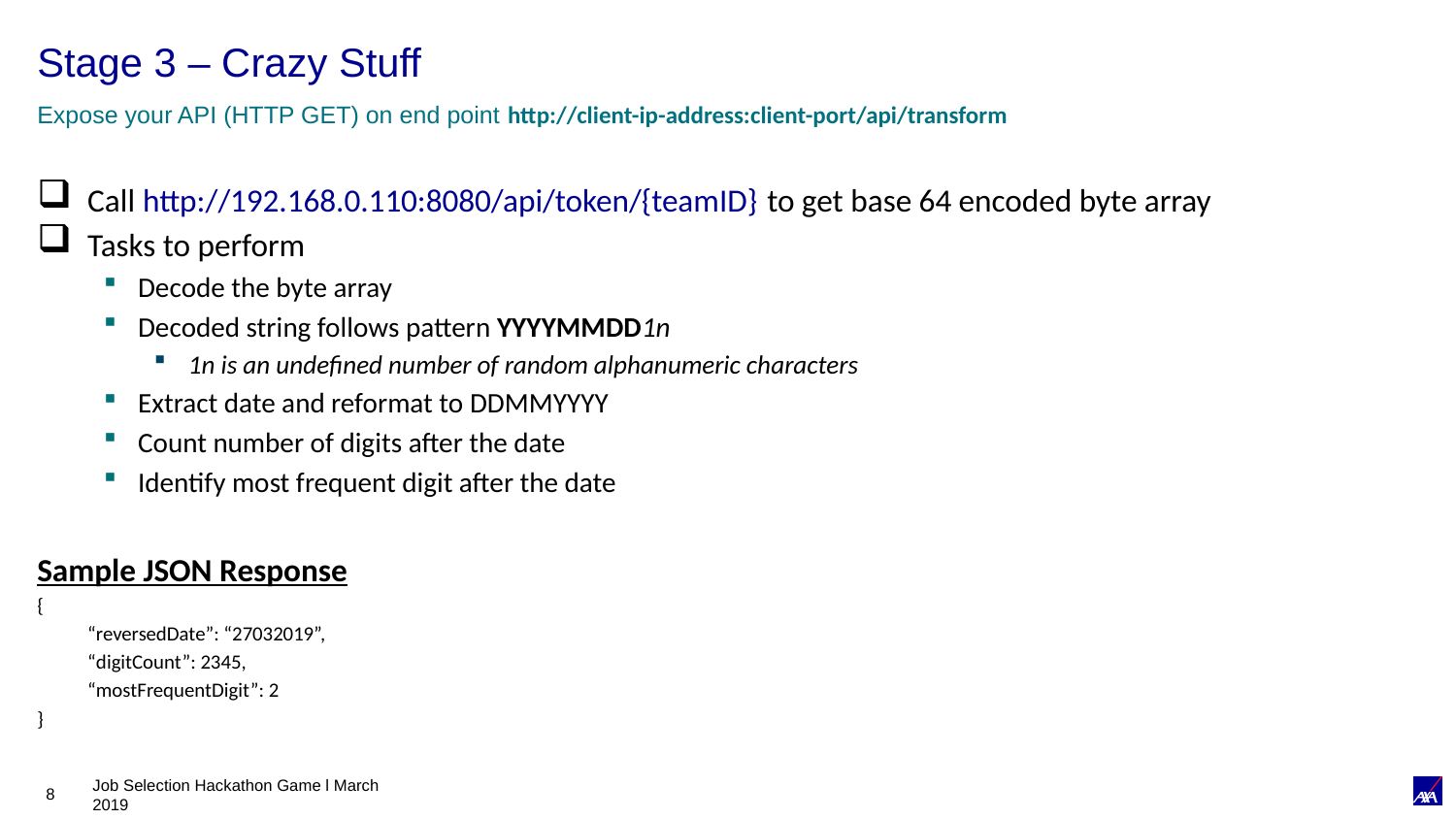

# Stage 3 – Crazy Stuff
Expose your API (HTTP GET) on end point http://client-ip-address:client-port/api/transform
Call http://192.168.0.110:8080/api/token/{teamID} to get base 64 encoded byte array
Tasks to perform
Decode the byte array
Decoded string follows pattern YYYYMMDD1n
1n is an undefined number of random alphanumeric characters
Extract date and reformat to DDMMYYYY
Count number of digits after the date
Identify most frequent digit after the date

Sample JSON Response
{
“reversedDate”: “27032019”,
“digitCount”: 2345,
“mostFrequentDigit”: 2
}

Job Selection Hackathon Game l March 2019